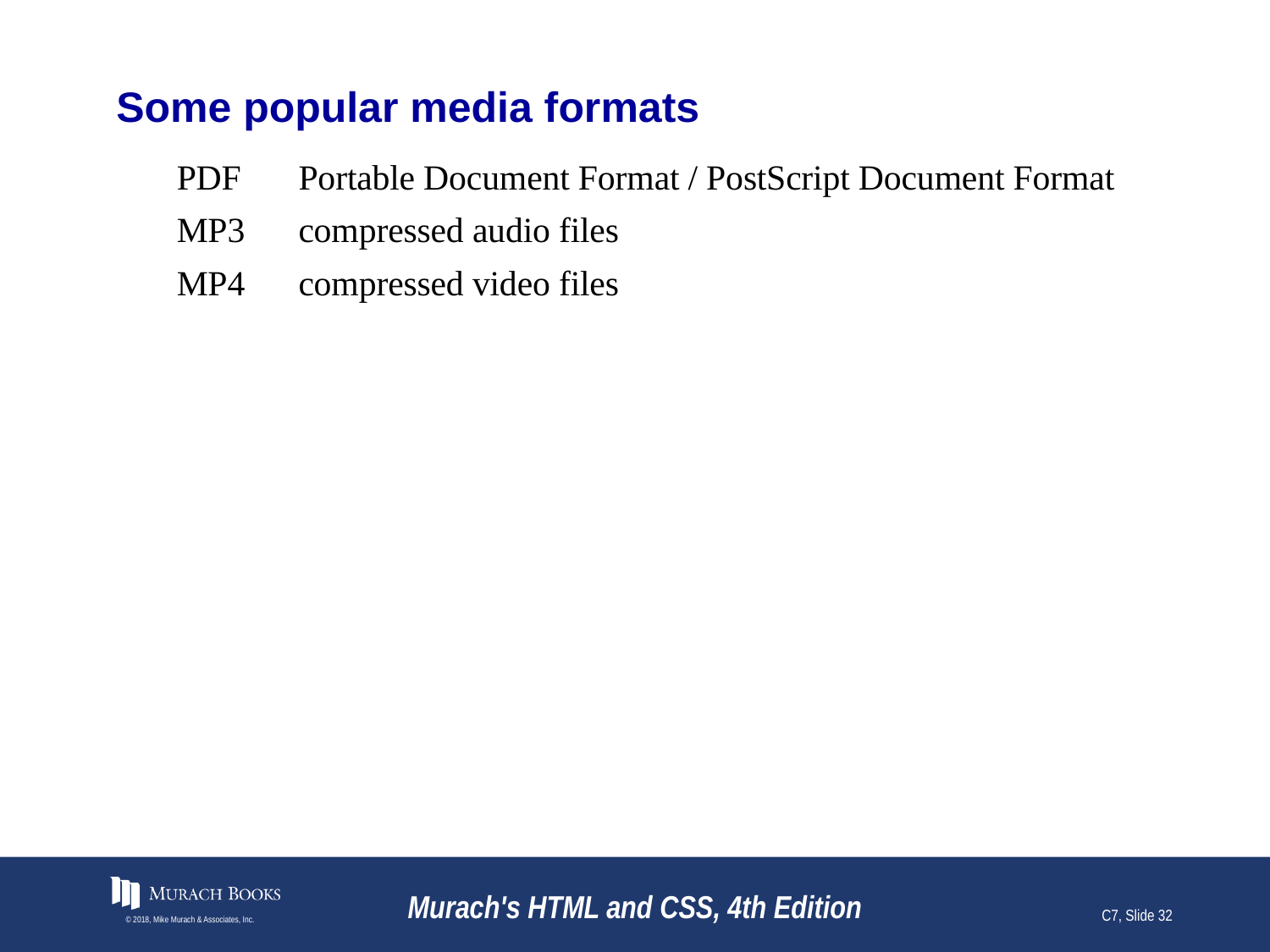

# Some popular media formats
PDF
MP3
MP4
Portable Document Format / PostScript Document Format
compressed audio files
compressed video files
© 2018, Mike Murach & Associates, Inc.
Murach's HTML and CSS, 4th Edition

C7, Slide 32